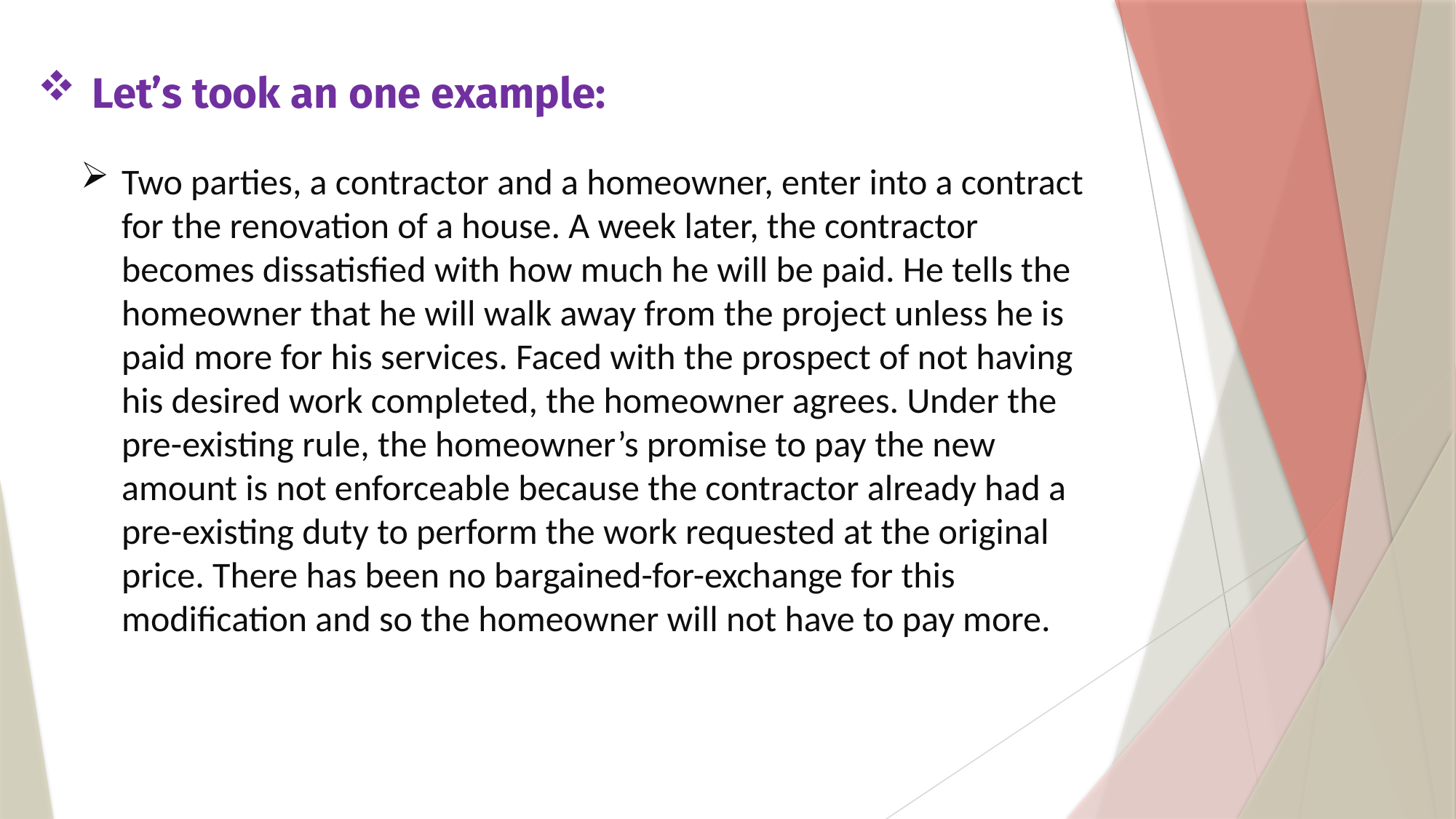

# Let’s took an one example:
Two parties, a contractor and a homeowner, enter into a contract for the renovation of a house. A week later, the contractor becomes dissatisfied with how much he will be paid. He tells the homeowner that he will walk away from the project unless he is paid more for his services. Faced with the prospect of not having his desired work completed, the homeowner agrees. Under the pre-existing rule, the homeowner’s promise to pay the new amount is not enforceable because the contractor already had a pre-existing duty to perform the work requested at the original price. There has been no bargained-for-exchange for this modification and so the homeowner will not have to pay more.